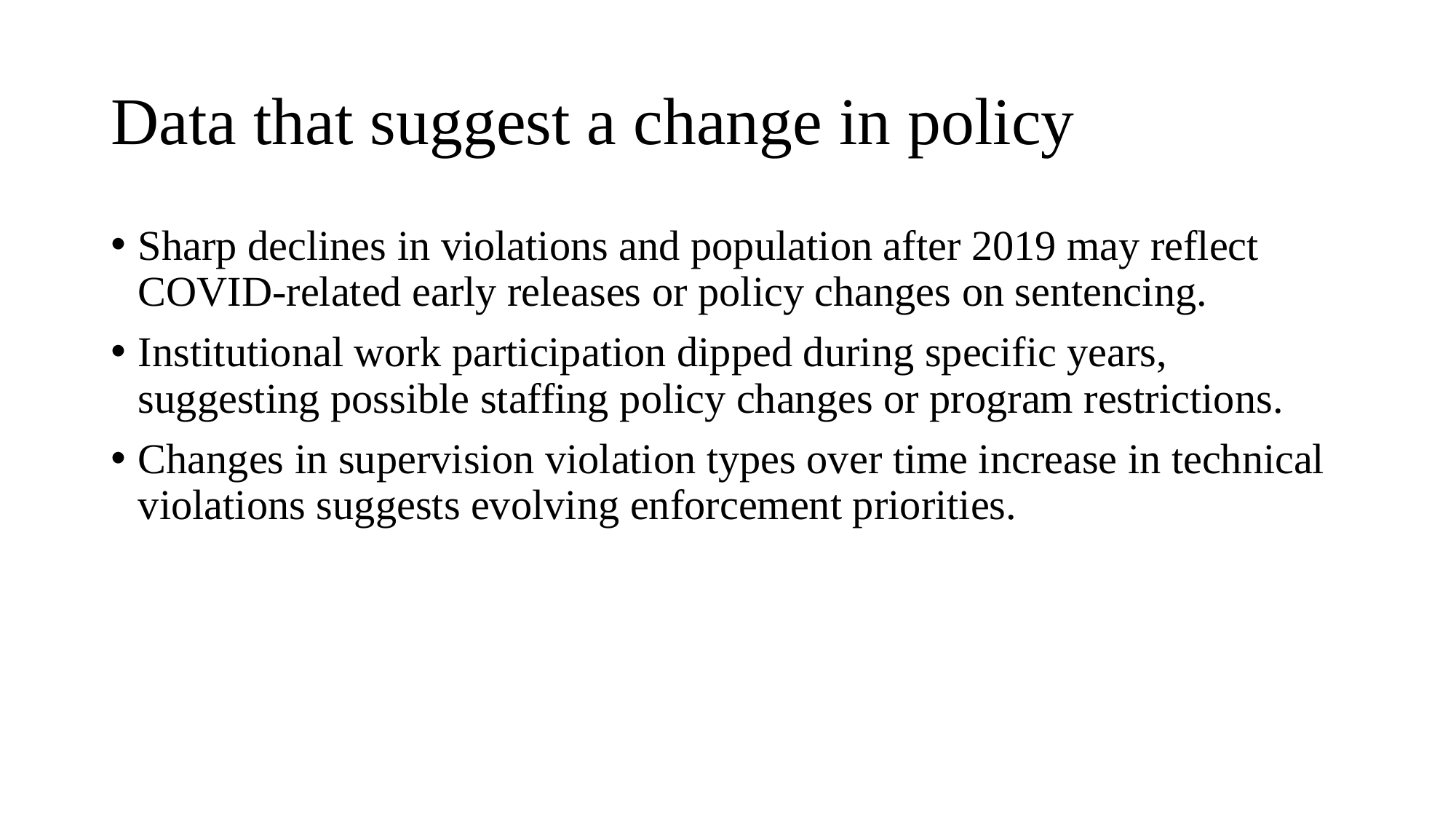

# Data that suggest a change in policy
Sharp declines in violations and population after 2019 may reflect COVID-related early releases or policy changes on sentencing.
Institutional work participation dipped during specific years, suggesting possible staffing policy changes or program restrictions.
Changes in supervision violation types over time increase in technical violations suggests evolving enforcement priorities.